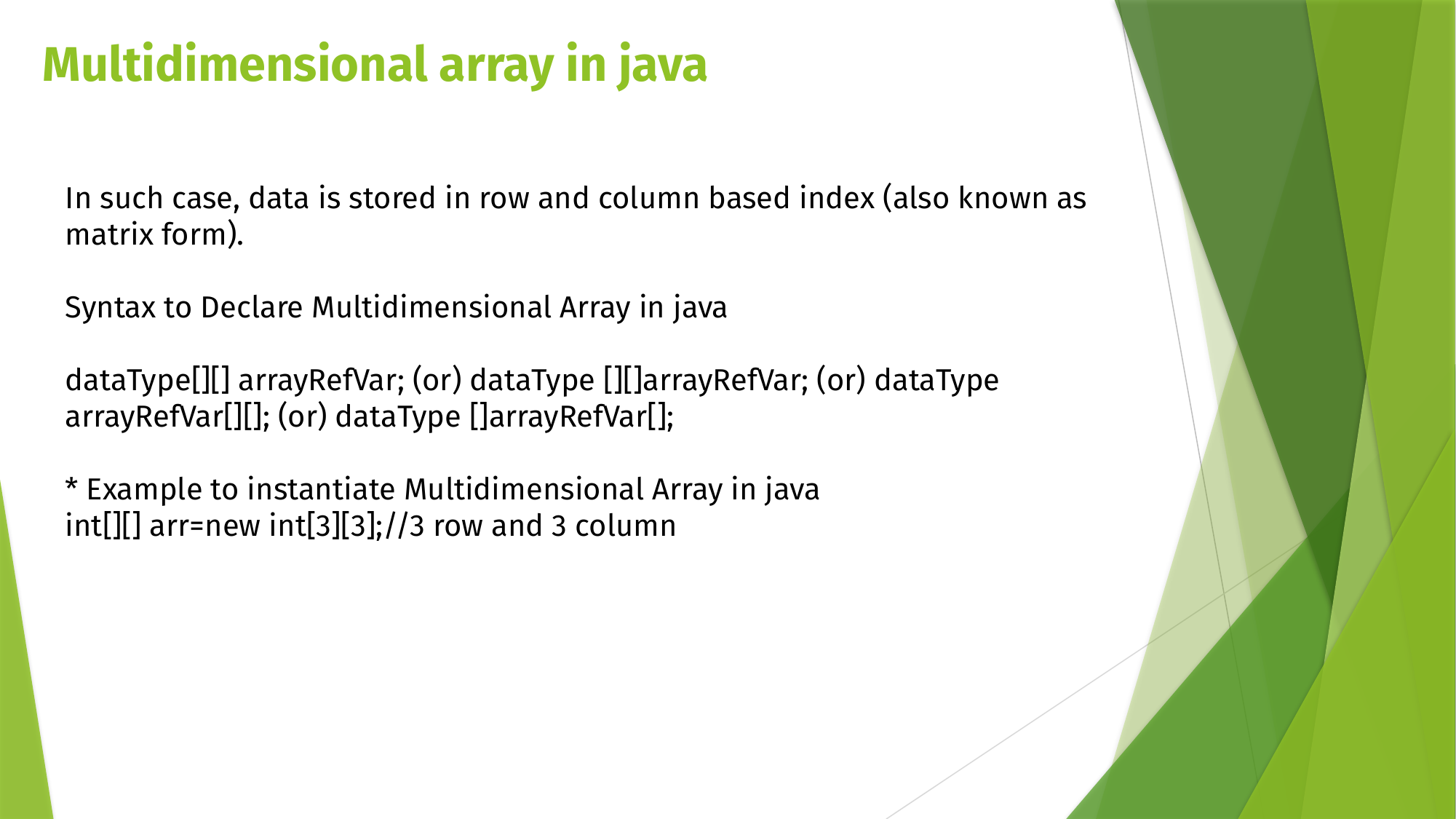

Multidimensional array in java
In such case, data is stored in row and column based index (also known as matrix form).

Syntax to Declare Multidimensional Array in java

dataType[][] arrayRefVar; (or) dataType [][]arrayRefVar; (or) dataType arrayRefVar[][]; (or) dataType []arrayRefVar[];

* Example to instantiate Multidimensional Array in java
int[][] arr=new int[3][3];//3 row and 3 column